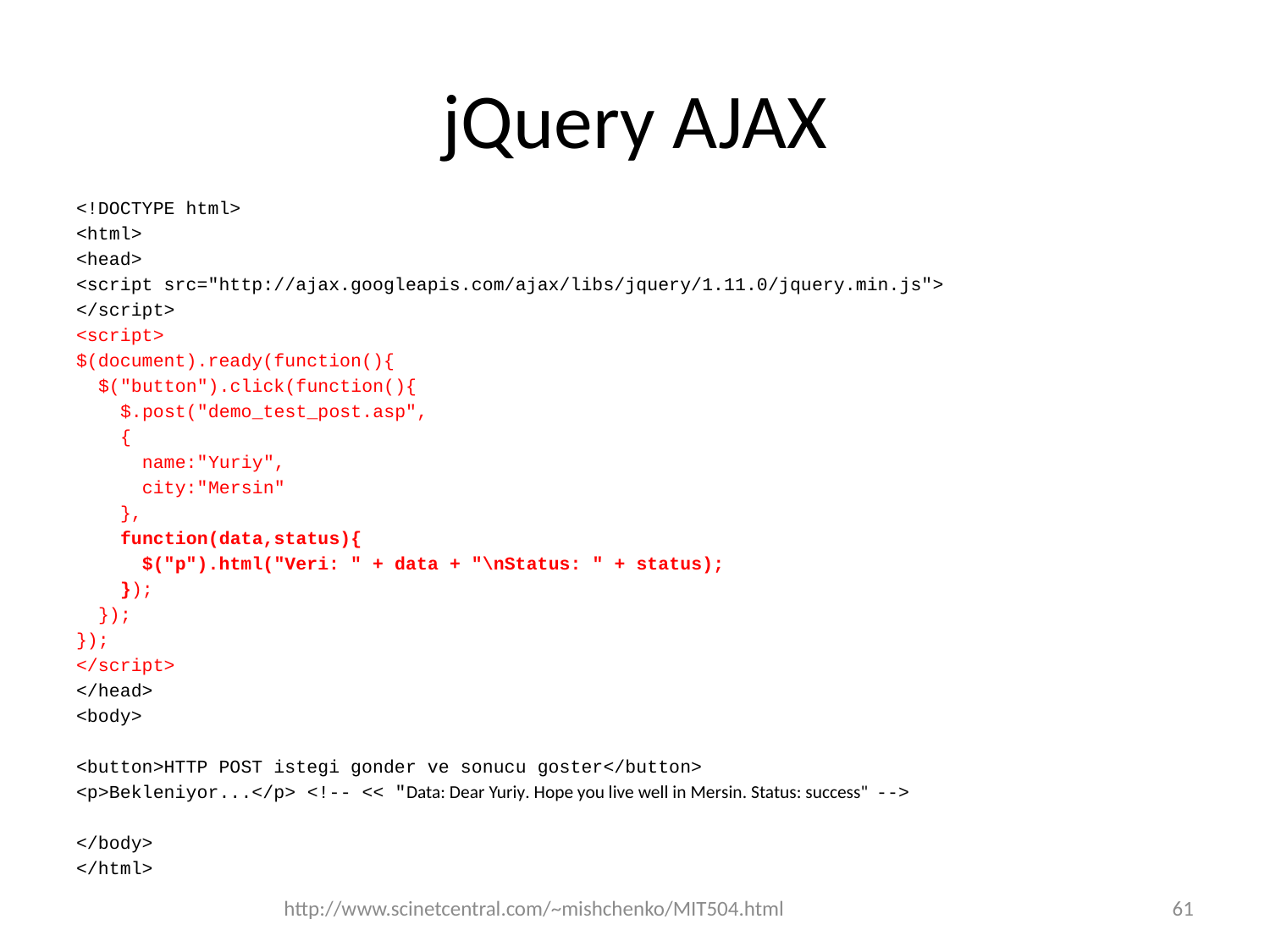

# jQuery AJAX
<!DOCTYPE html>
<html>
<head>
<script src="http://ajax.googleapis.com/ajax/libs/jquery/1.11.0/jquery.min.js">
</script>
<script>
$(document).ready(function(){
  $("button").click(function(){
    $.post("demo_test_post.asp",
    {
      name:"Yuriy",
      city:"Mersin"
    },
    function(data,status){
      $("p").html("Veri: " + data + "\nStatus: " + status);
    });
  });
});
</script>
</head>
<body>

<button>HTTP POST istegi gonder ve sonucu goster</button>
<p>Bekleniyor...</p> <!-- << "Data: Dear Yuriy. Hope you live well in Mersin. Status: success"  -->

</body>
</html>
http://www.scinetcentral.com/~mishchenko/MIT504.html
61